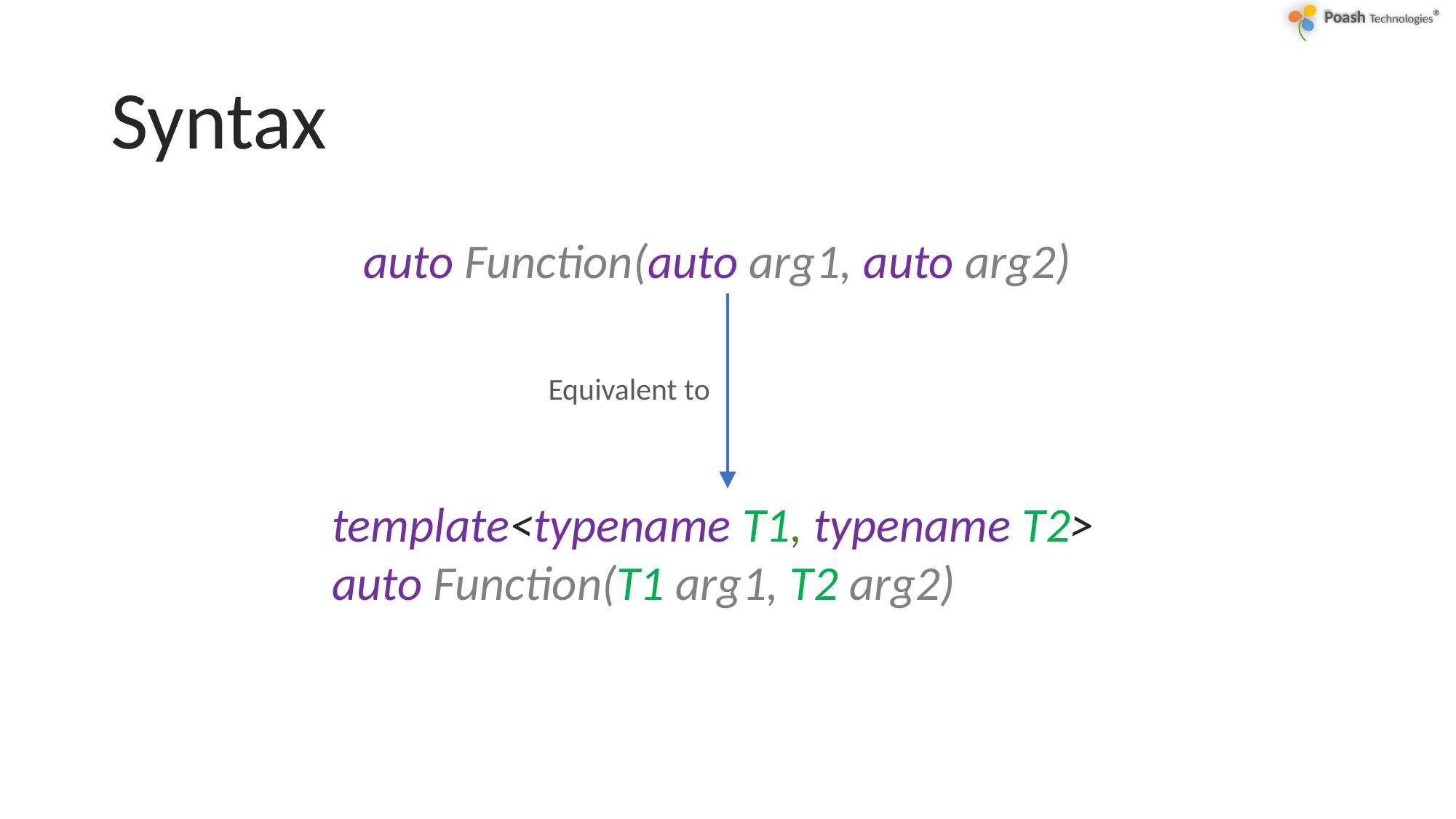

# Syntax
auto Function(auto arg1, auto arg2)
Equivalent to
template<typename T1, typename T2>
auto Function(T1 arg1, T2 arg2)